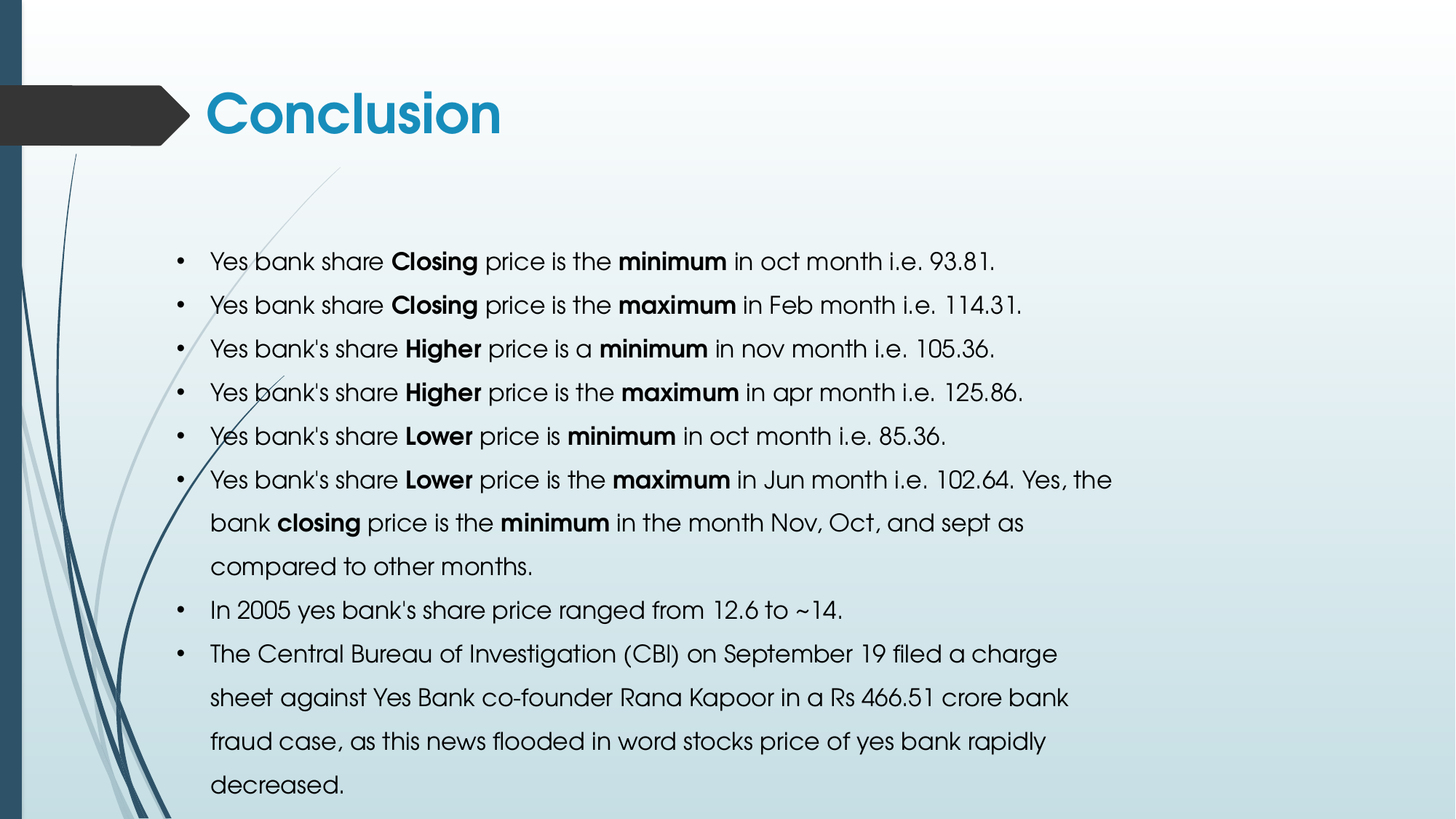

# Conclusion
Yes bank share Closing price is the minimum in oct month i.e. 93.81.
Yes bank share Closing price is the maximum in Feb month i.e. 114.31.
Yes bank's share Higher price is a minimum in nov month i.e. 105.36.
Yes bank's share Higher price is the maximum in apr month i.e. 125.86.
Yes bank's share Lower price is minimum in oct month i.e. 85.36.
Yes bank's share Lower price is the maximum in Jun month i.e. 102.64. Yes, the bank closing price is the minimum in the month Nov, Oct, and sept as compared to other months.
In 2005 yes bank's share price ranged from 12.6 to ~14.
The Central Bureau of Investigation (CBI) on September 19 filed a charge sheet against Yes Bank co-founder Rana Kapoor in a Rs 466.51 crore bank fraud case, as this news flooded in word stocks price of yes bank rapidly decreased.